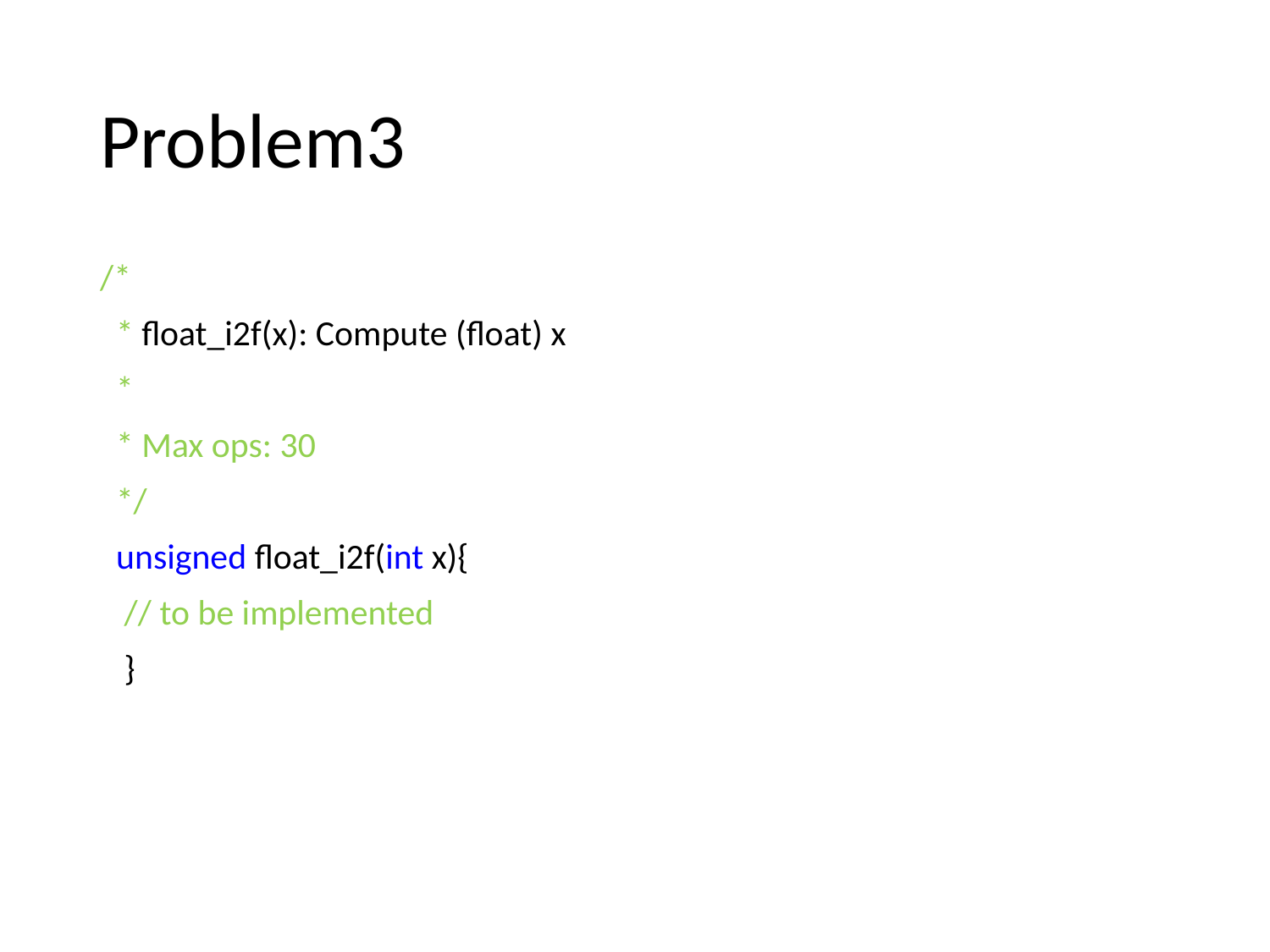

# Problem3
/*
  * float_i2f(x): Compute (float) x
  *
  * Max ops: 30
  */
  unsigned float_i2f(int x){
   // to be implemented
   }